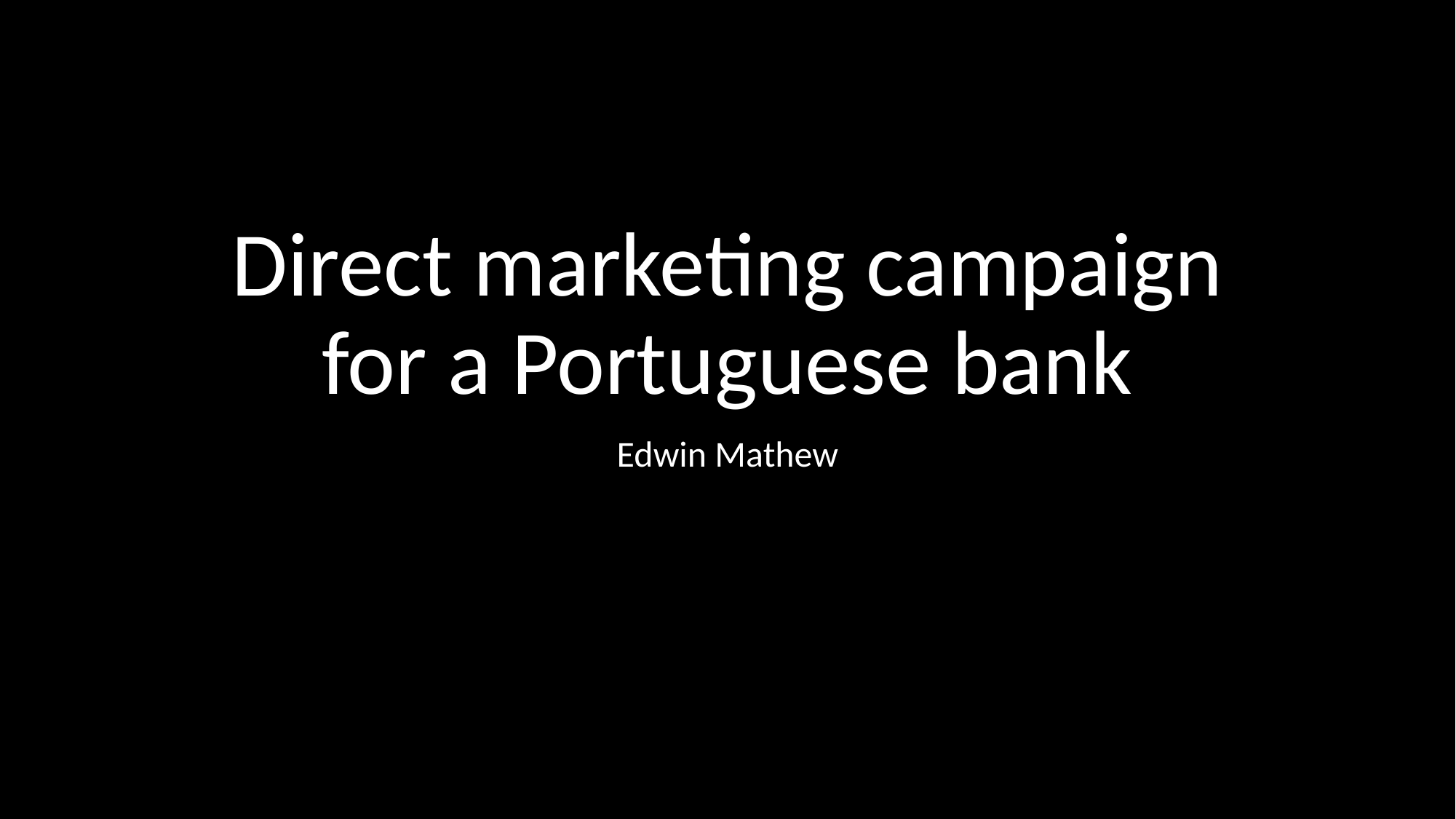

# Direct marketing campaign for a Portuguese bank
Edwin Mathew